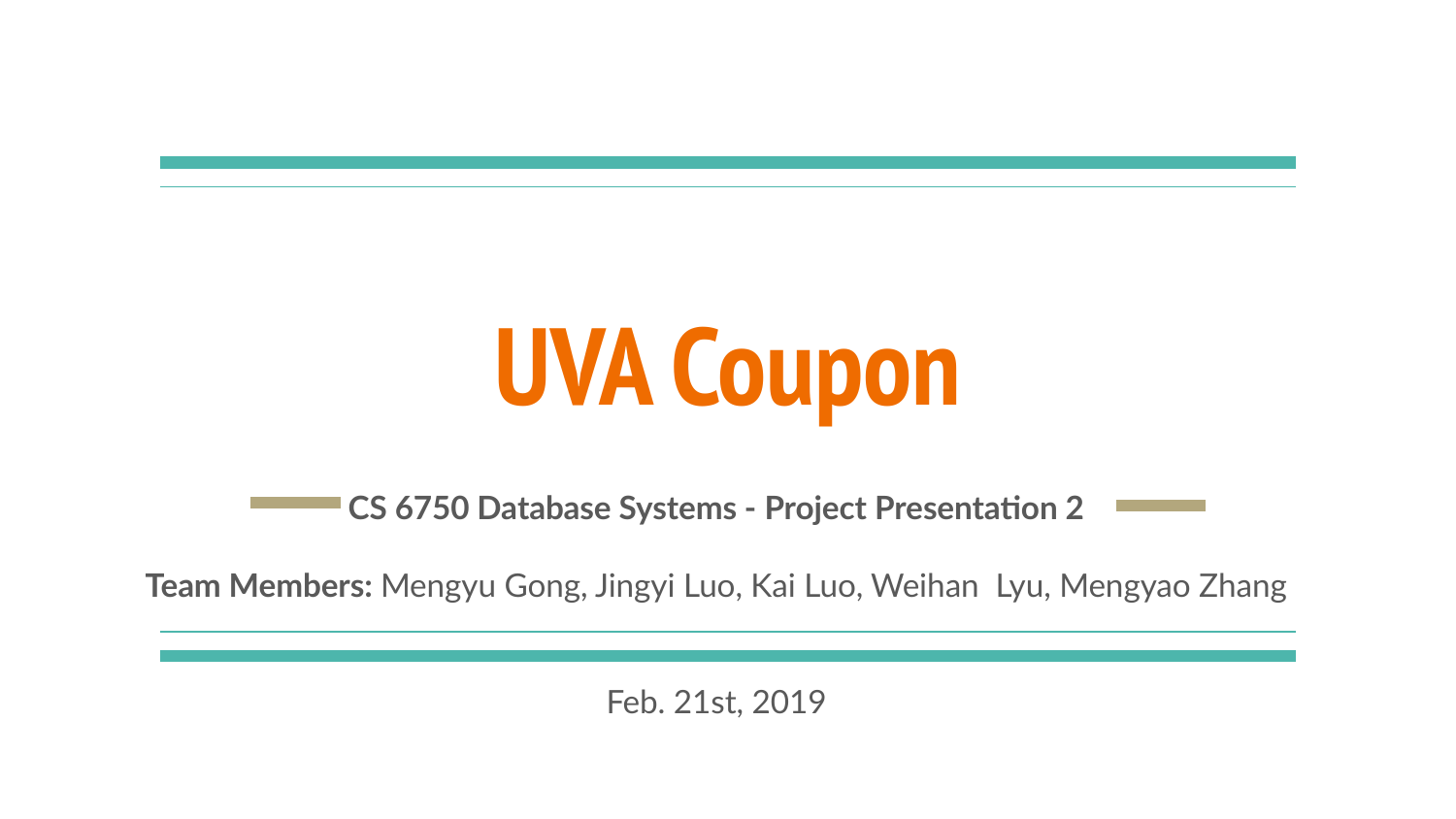

# UVA Coupon
CS 6750 Database Systems - Project Presentation 2

Team Members: Mengyu Gong, Jingyi Luo, Kai Luo, Weihan  Lyu, Mengyao Zhang

Feb. 21st, 2019